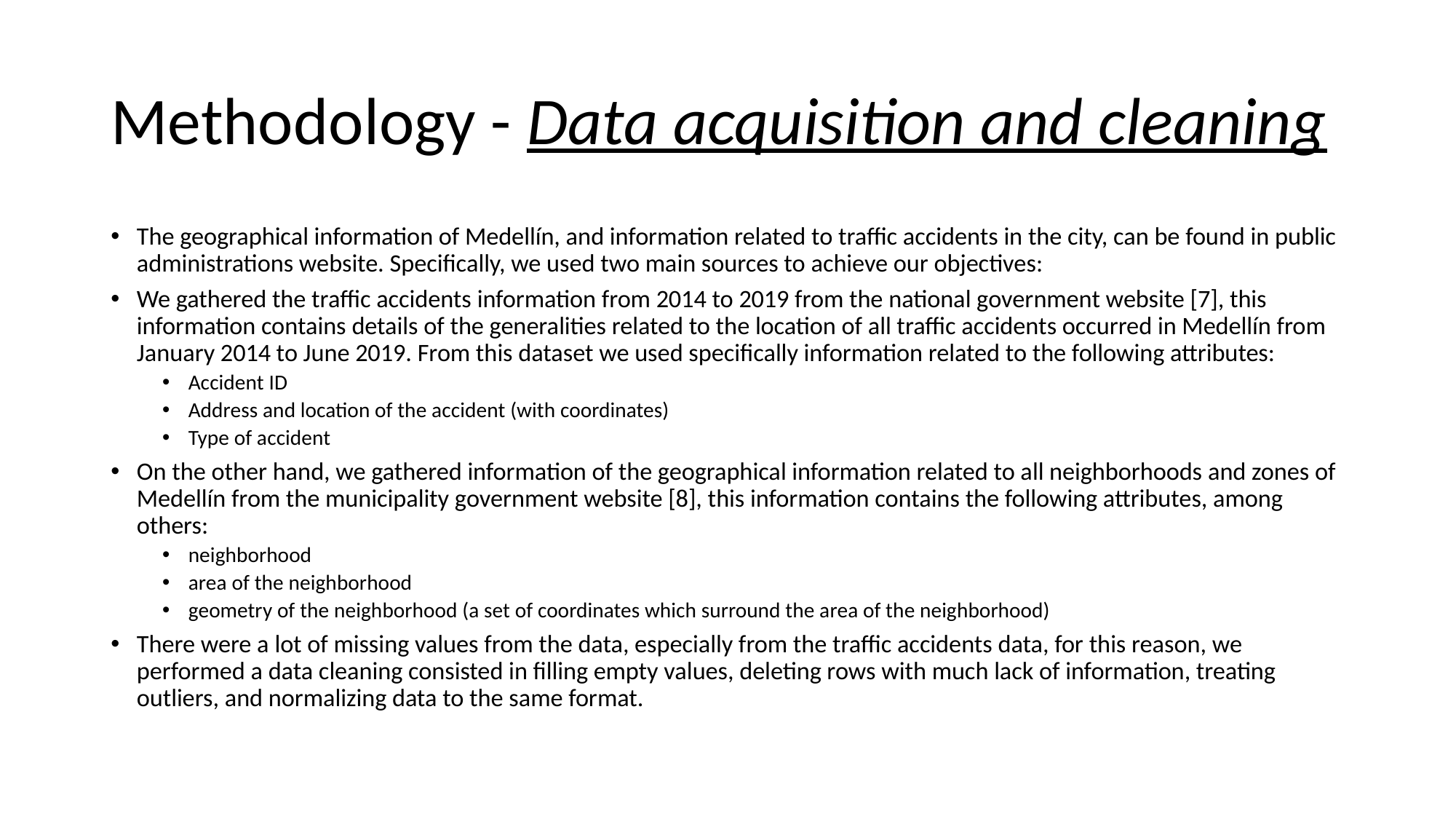

# Methodology - Data acquisition and cleaning
The geographical information of Medellín, and information related to traffic accidents in the city, can be found in public administrations website. Specifically, we used two main sources to achieve our objectives:
We gathered the traffic accidents information from 2014 to 2019 from the national government website [7], this information contains details of the generalities related to the location of all traffic accidents occurred in Medellín from January 2014 to June 2019. From this dataset we used specifically information related to the following attributes:
Accident ID
Address and location of the accident (with coordinates)
Type of accident
On the other hand, we gathered information of the geographical information related to all neighborhoods and zones of Medellín from the municipality government website [8], this information contains the following attributes, among others:
neighborhood
area of the neighborhood
geometry of the neighborhood (a set of coordinates which surround the area of the neighborhood)
There were a lot of missing values from the data, especially from the traffic accidents data, for this reason, we performed a data cleaning consisted in filling empty values, deleting rows with much lack of information, treating outliers, and normalizing data to the same format.